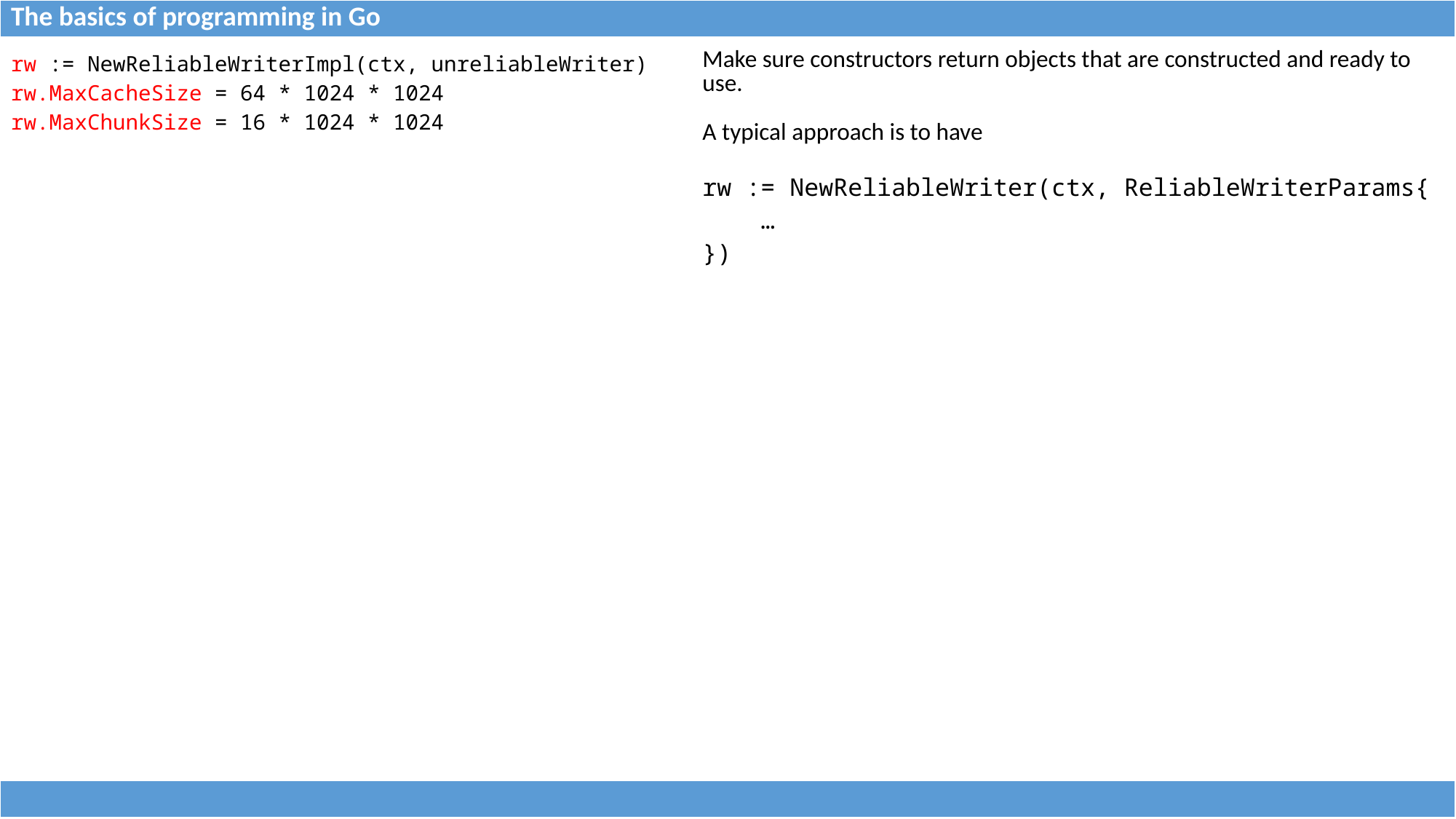

| The basics of programming in Go |
| --- |
| rw := NewReliableWriterImpl(ctx, unreliableWriter) rw.MaxCacheSize = 64 \* 1024 \* 1024 rw.MaxChunkSize = 16 \* 1024 \* 1024 | Make sure constructors return objects that are constructed and ready to use. A typical approach is to have rw := NewReliableWriter(ctx, ReliableWriterParams{ … }) |
| --- | --- |
|  |
| --- |